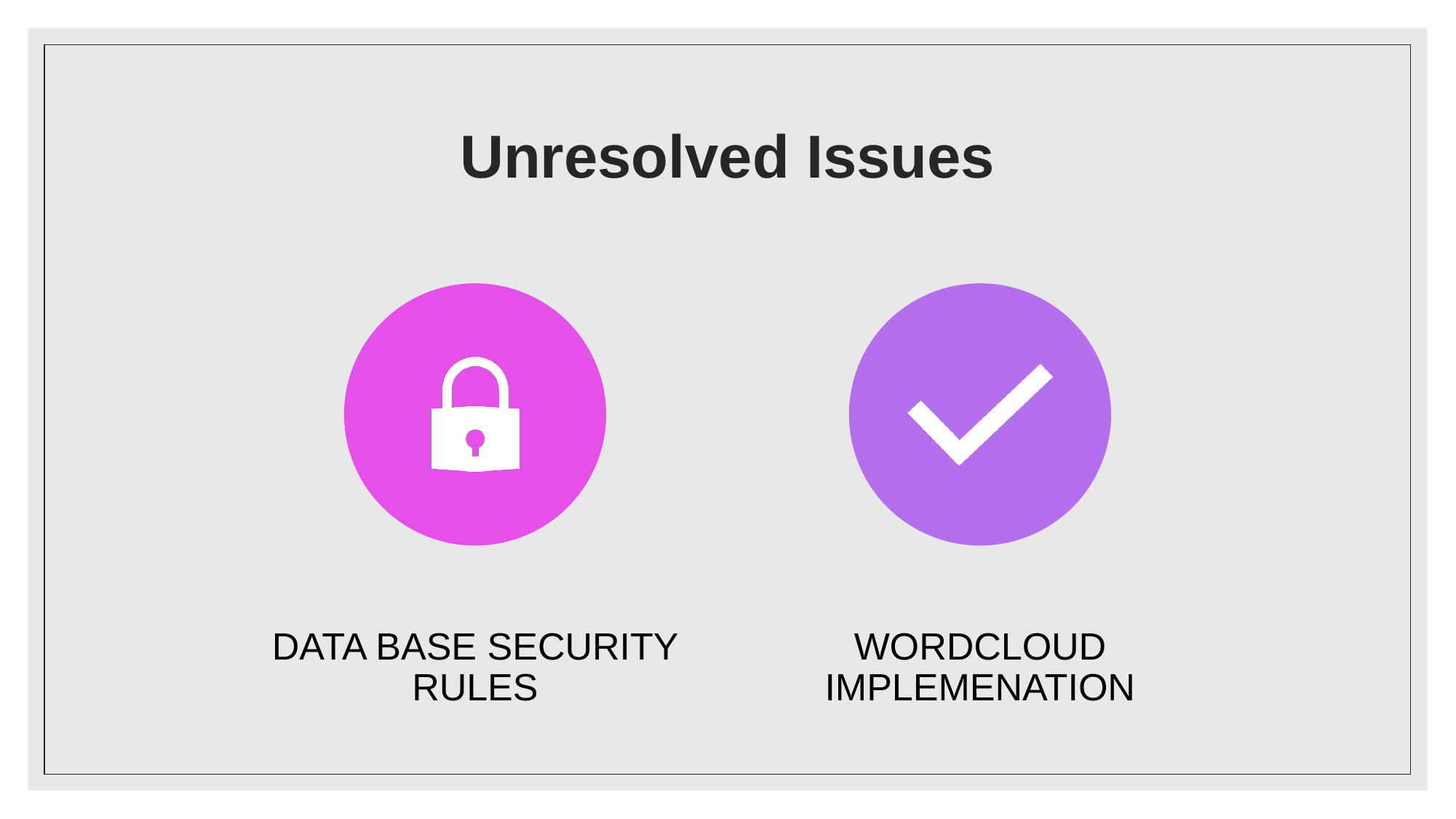

# Unresolved Issues
Data Base Security Rules
WordCloud Implemenation